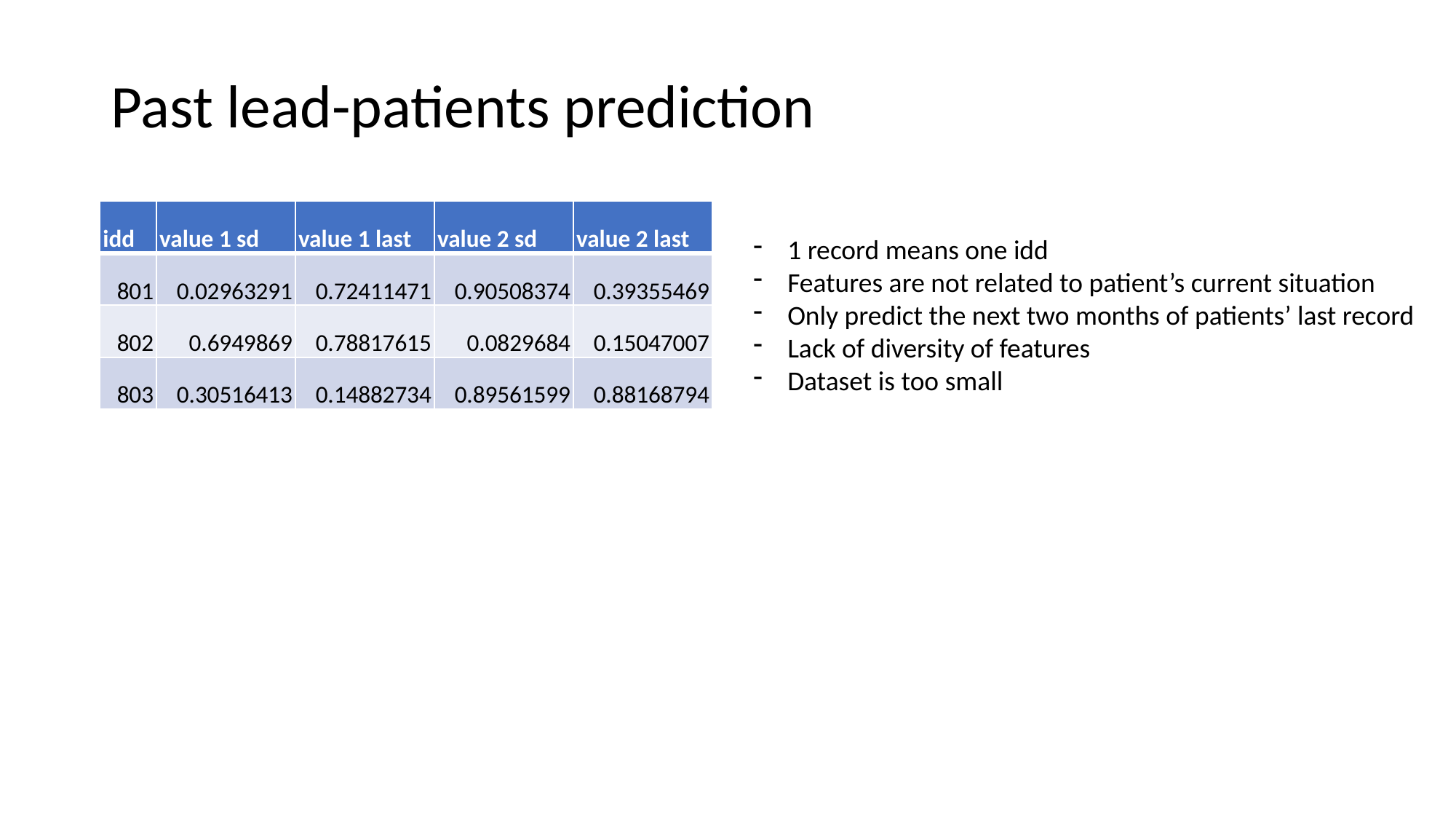

# Past lead-patients prediction
| idd | value 1 sd | value 1 last | value 2 sd | value 2 last |
| --- | --- | --- | --- | --- |
| 801 | 0.02963291 | 0.72411471 | 0.90508374 | 0.39355469 |
| 802 | 0.6949869 | 0.78817615 | 0.0829684 | 0.15047007 |
| 803 | 0.30516413 | 0.14882734 | 0.89561599 | 0.88168794 |
1 record means one idd
Features are not related to patient’s current situation
Only predict the next two months of patients’ last record
Lack of diversity of features
Dataset is too small